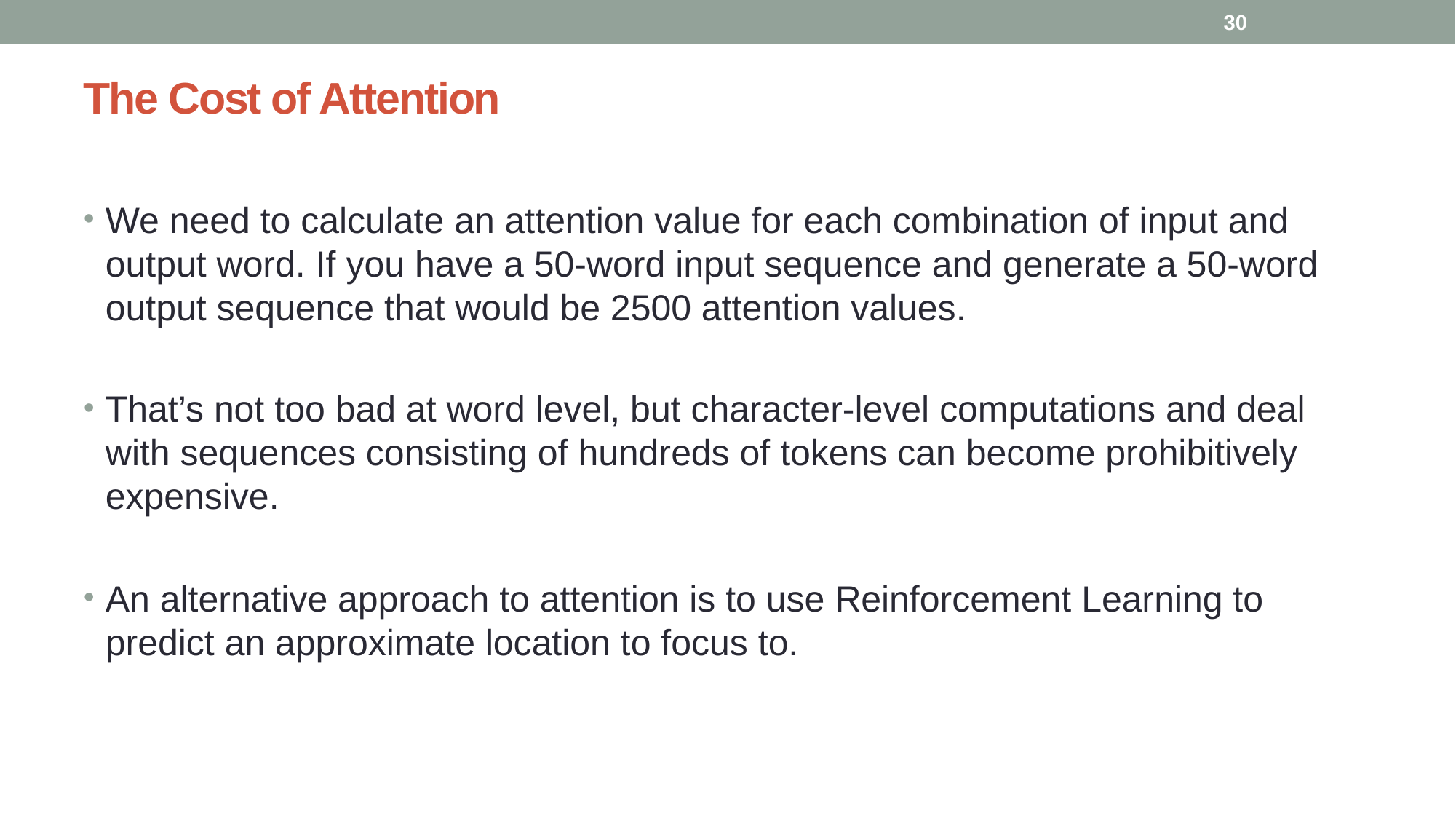

30
# The Cost of Attention
We need to calculate an attention value for each combination of input and output word. If you have a 50-word input sequence and generate a 50-word output sequence that would be 2500 attention values.

That’s not too bad at word level, but character-level computations and deal with sequences consisting of hundreds of tokens can become prohibitively expensive.

An alternative approach to attention is to use Reinforcement Learning to predict an approximate location to focus to.